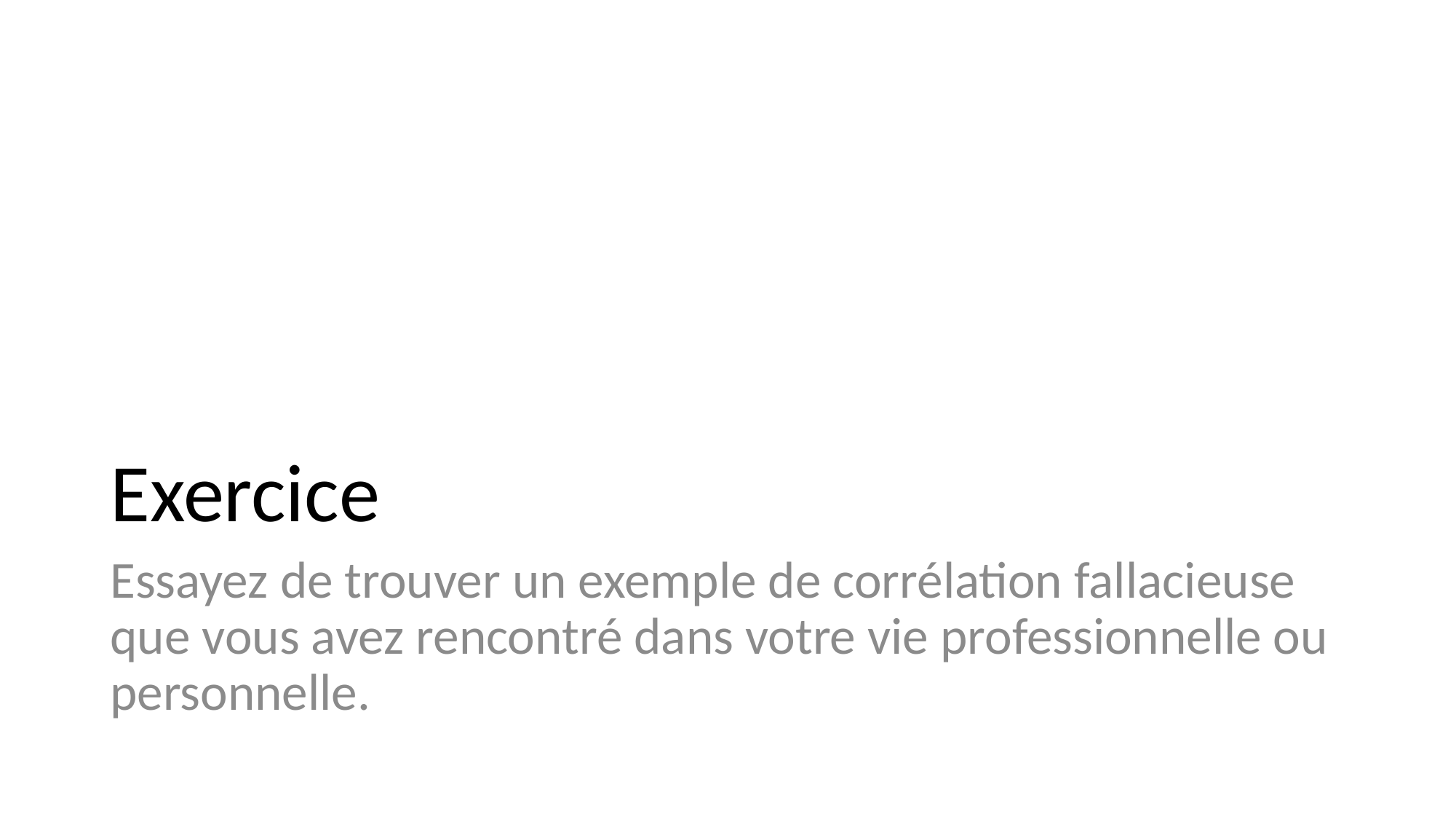

# Exercice
Essayez de trouver un exemple de corrélation fallacieuse que vous avez rencontré dans votre vie professionnelle ou personnelle.